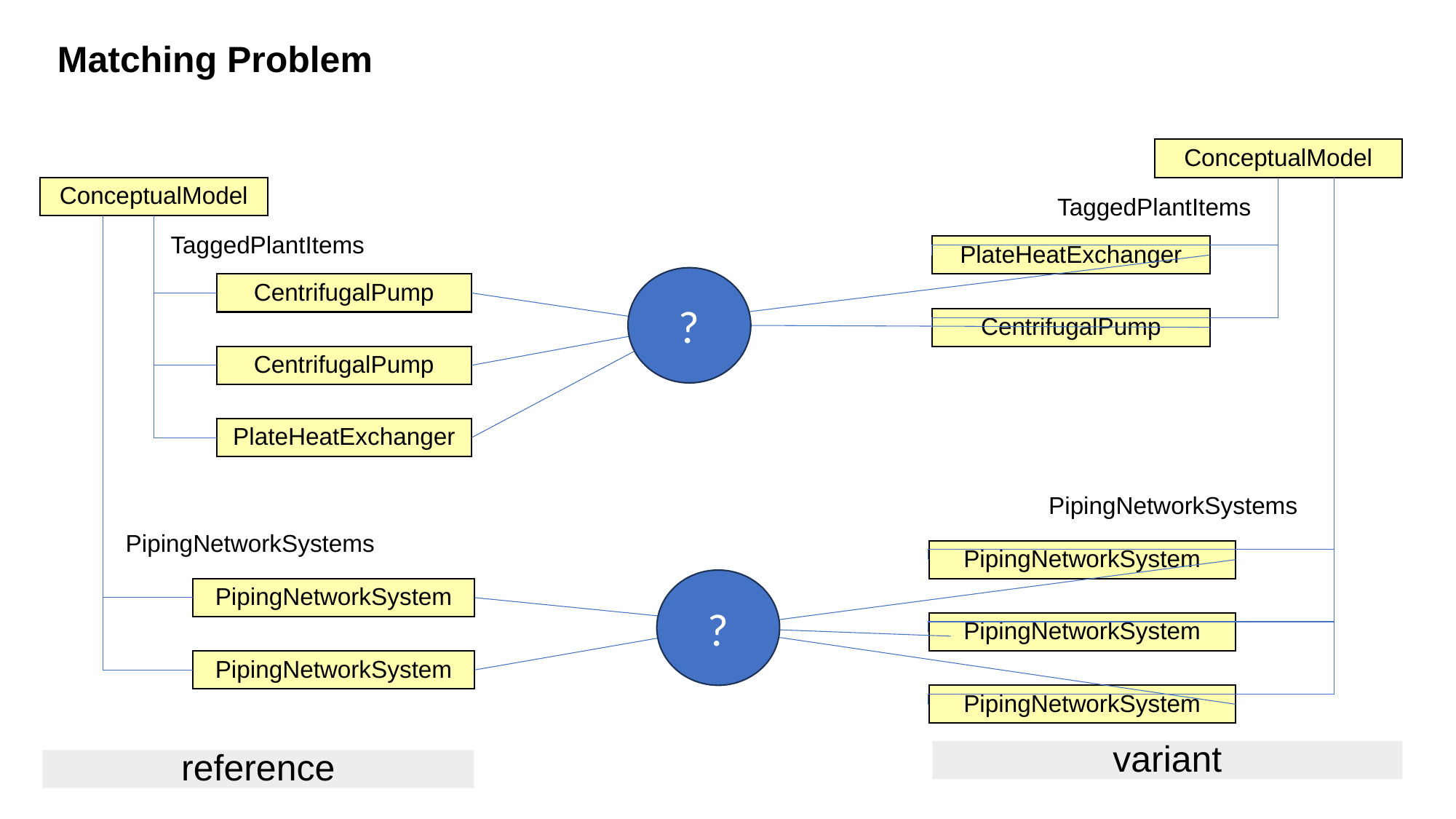

Matching Problem

ConceptualModel
TaggedPlantItems
PlateHeatExchanger
CentrifugalPump
PipingNetworkSystems
PipingNetworkSystem
PipingNetworkSystem
PipingNetworkSystem

ConceptualModel
TaggedPlantItems
?
CentrifugalPump
CentrifugalPump
PlateHeatExchanger
PipingNetworkSystems
?
PipingNetworkSystem
PipingNetworkSystem
variant
reference